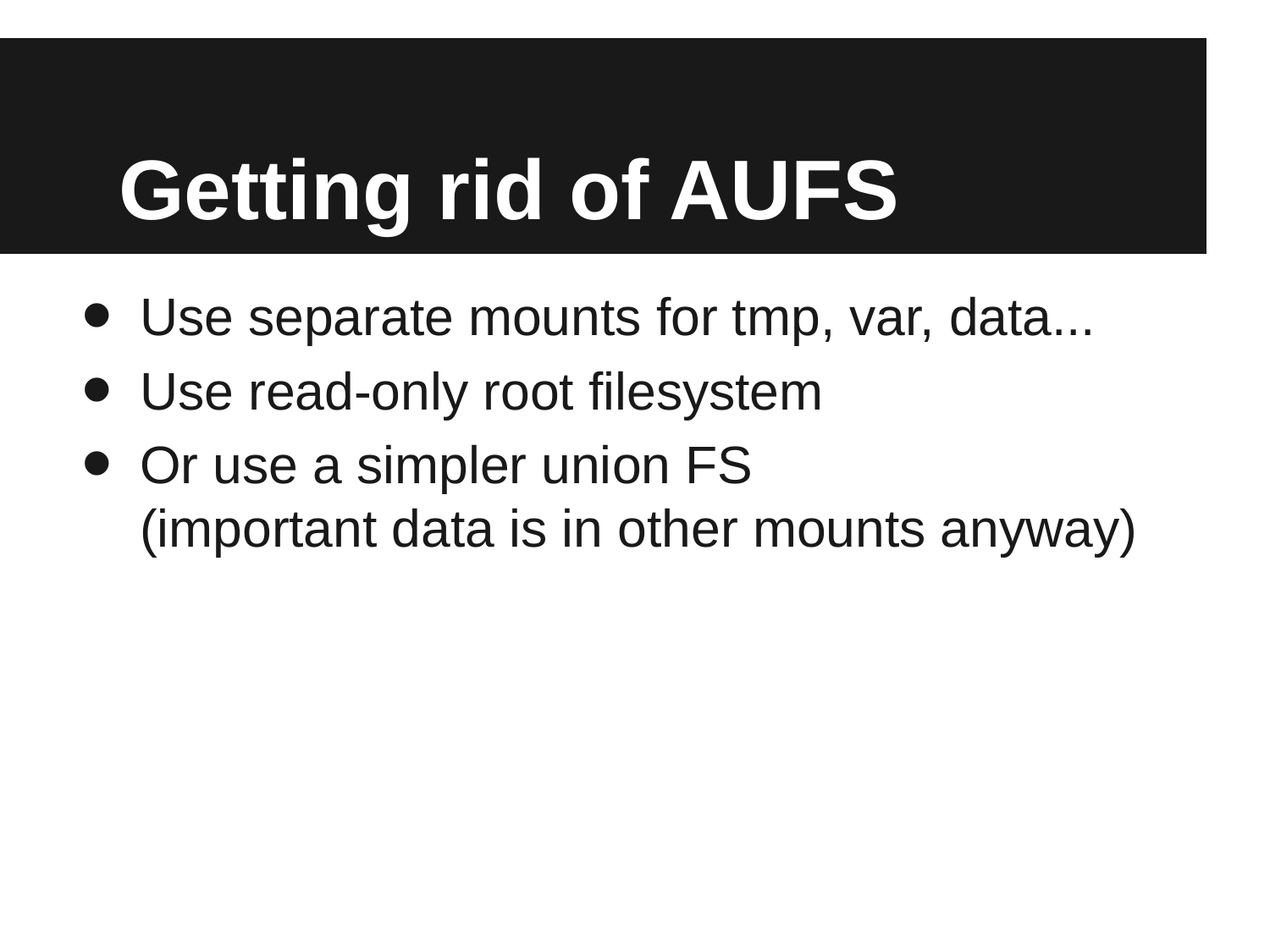

# Getting rid of AUFS
Use separate mounts for tmp, var, data...
Use read-only root filesystem
Or use a simpler union FS
(important data is in other mounts anyway)